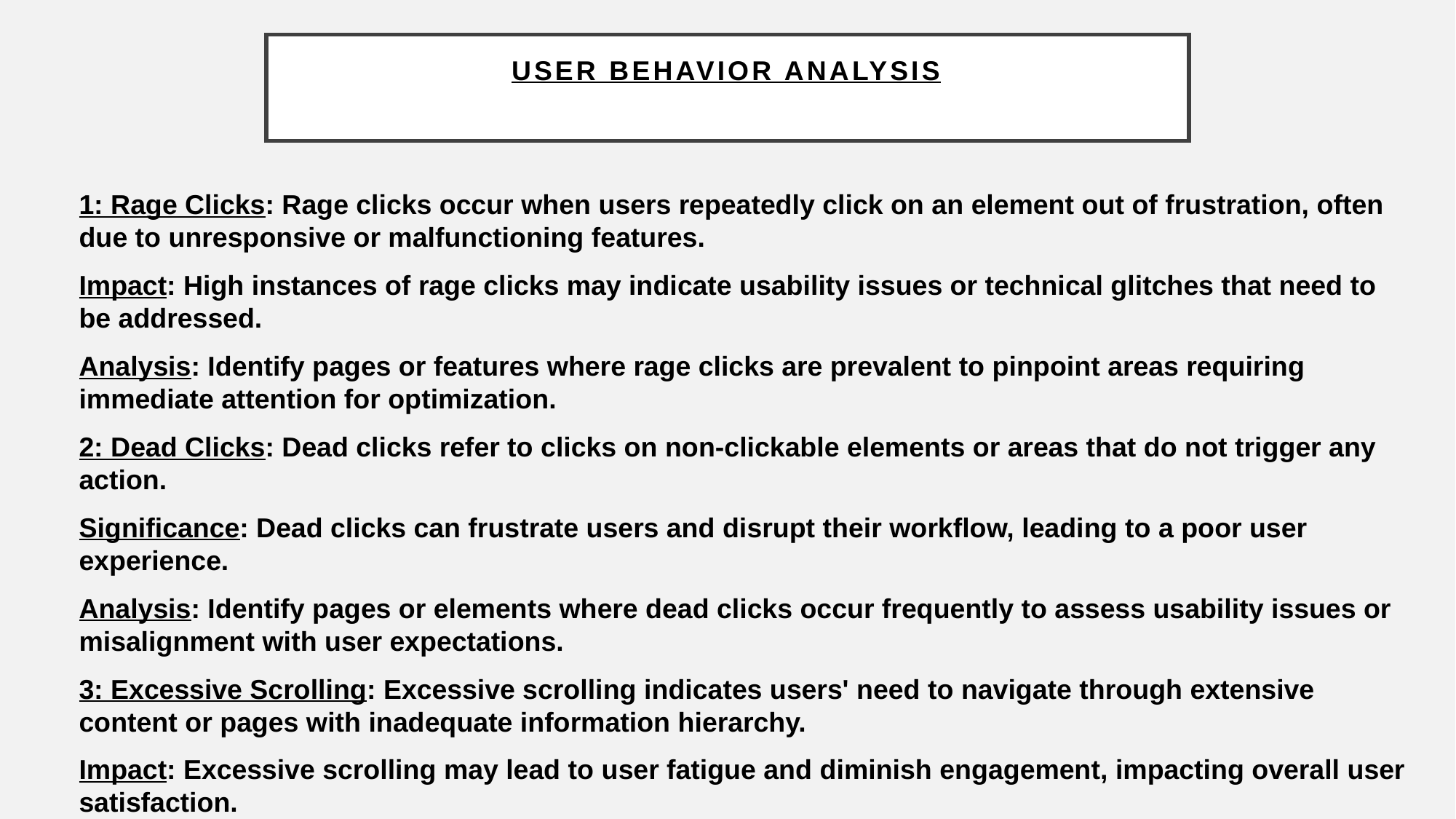

# User Behavior Analysis
1: Rage Clicks: Rage clicks occur when users repeatedly click on an element out of frustration, often due to unresponsive or malfunctioning features.
Impact: High instances of rage clicks may indicate usability issues or technical glitches that need to be addressed.
Analysis: Identify pages or features where rage clicks are prevalent to pinpoint areas requiring immediate attention for optimization.
2: Dead Clicks: Dead clicks refer to clicks on non-clickable elements or areas that do not trigger any action.
Significance: Dead clicks can frustrate users and disrupt their workflow, leading to a poor user experience.
Analysis: Identify pages or elements where dead clicks occur frequently to assess usability issues or misalignment with user expectations.
3: Excessive Scrolling: Excessive scrolling indicates users' need to navigate through extensive content or pages with inadequate information hierarchy.
Impact: Excessive scrolling may lead to user fatigue and diminish engagement, impacting overall user satisfaction.
Recommendation: Implement strategies such as content reorganization, pagination, or lazy loading to reduce scrolling and improve content accessibility.